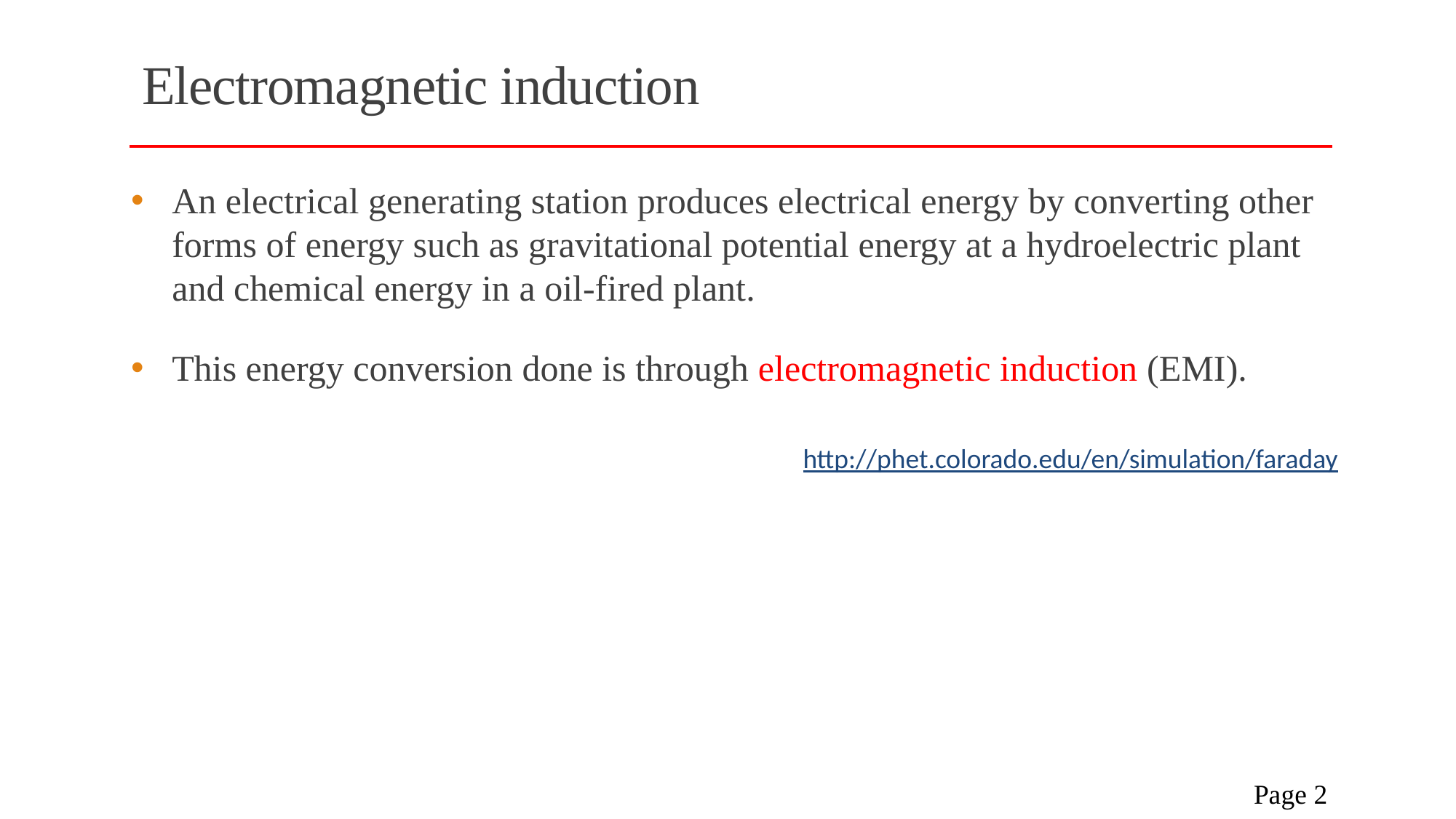

# Electromagnetic induction
An electrical generating station produces electrical energy by converting other forms of energy such as gravitational potential energy at a hydroelectric plant and chemical energy in a oil-fired plant.
This energy conversion done is through electromagnetic induction (EMI).

http://phet.colorado.edu/en/simulation/faraday
 Page 2